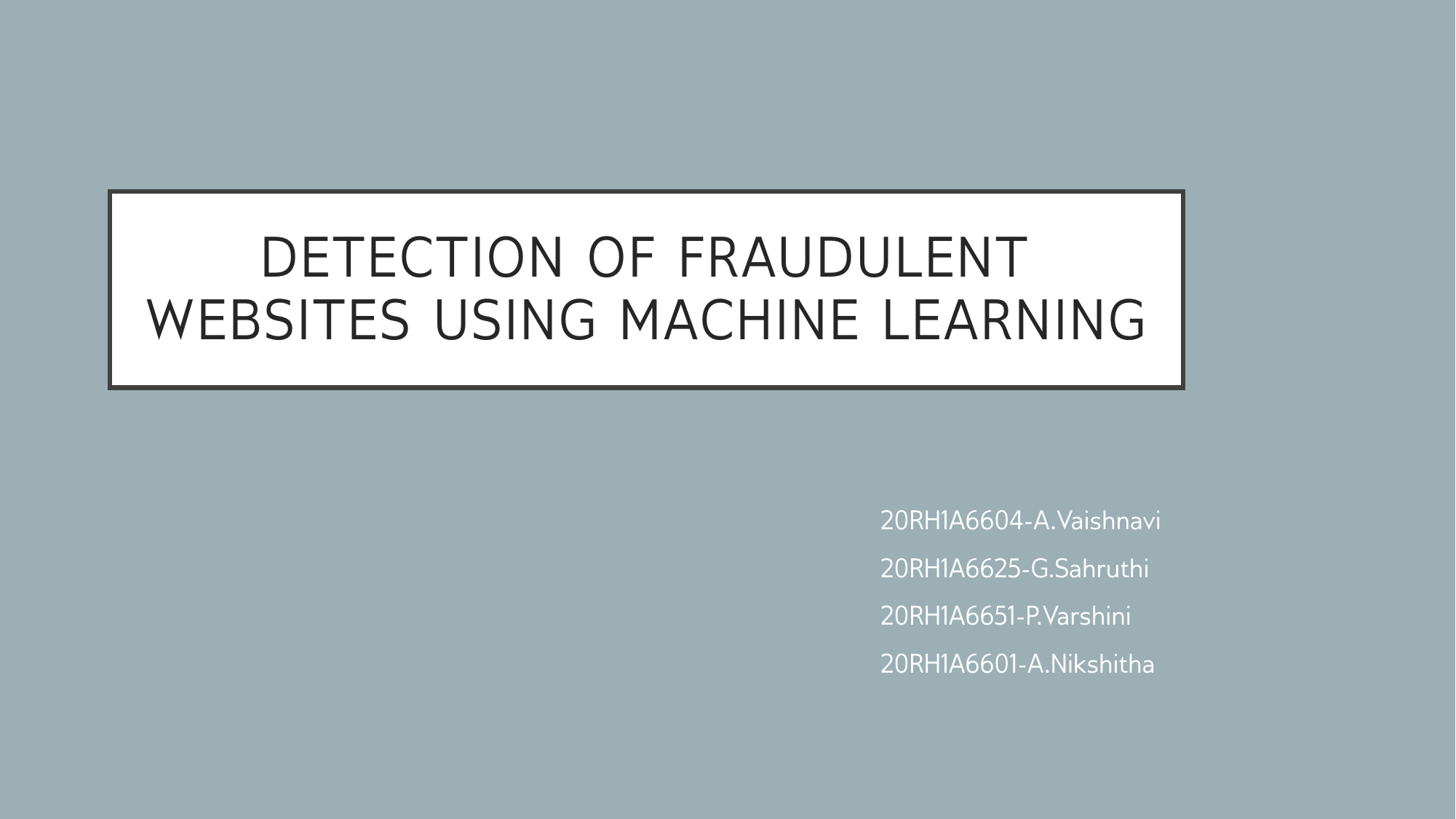

# DETECTION OF FRAUDULENT WEBSITES USING MACHINE LEARNING
20RH1A6604-A.Vaishnavi
20RH1A6625-G.Sahruthi
20RH1A6651-P.Varshini
20RH1A6601-A.Nikshitha